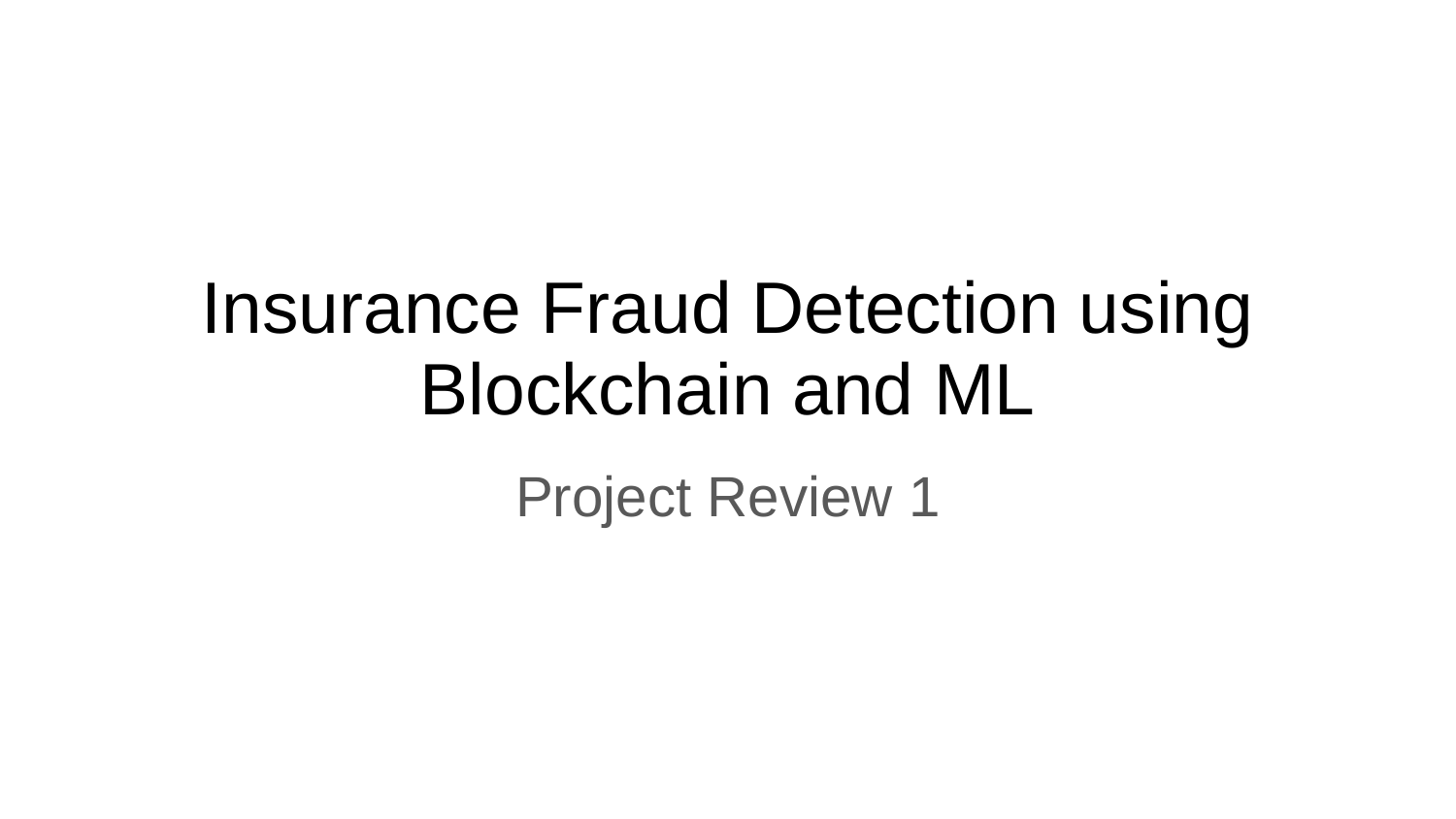

# Insurance Fraud Detection using Blockchain and ML
Project Review 1